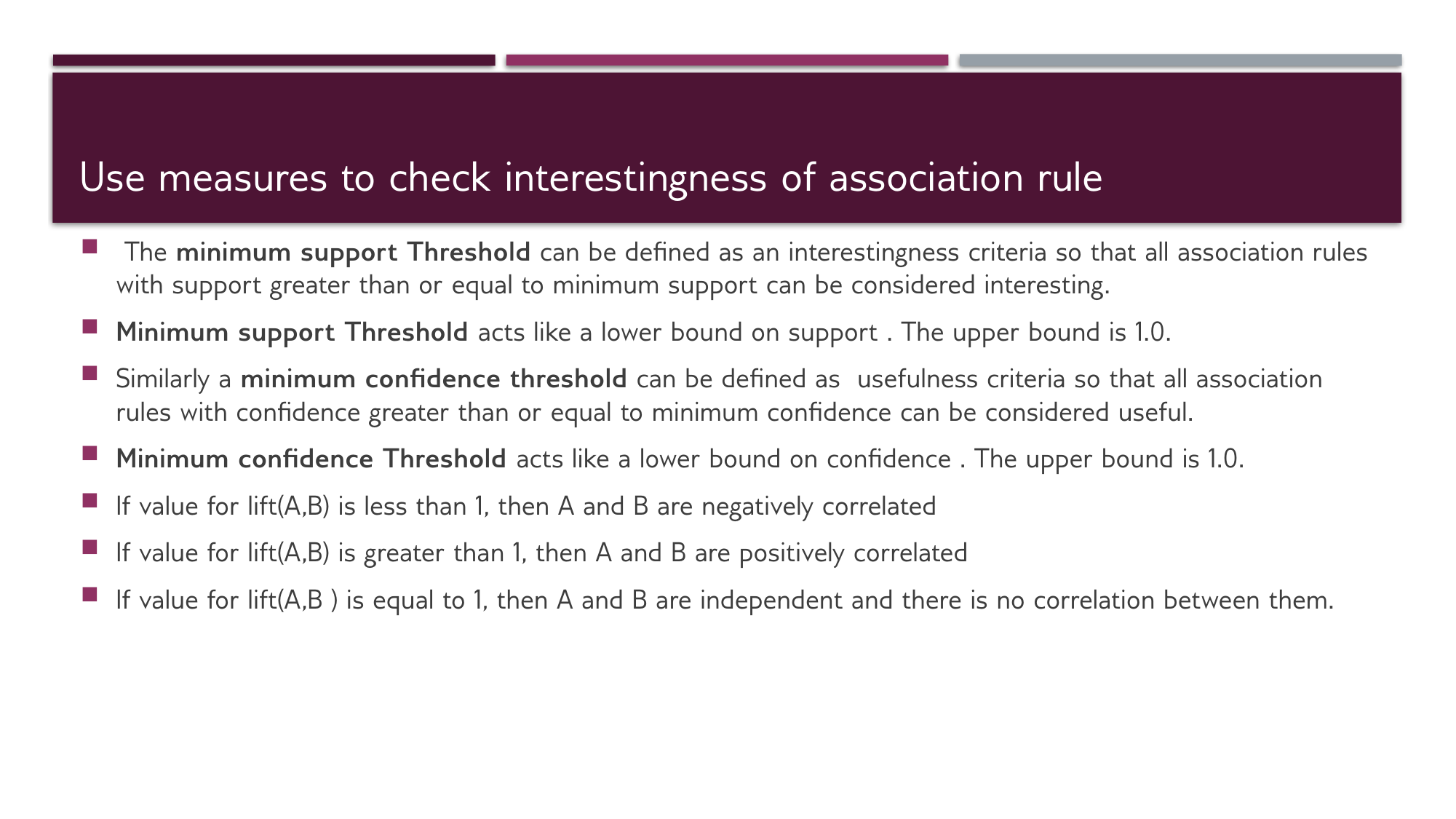

# Use measures to check interestingness of association rule
 The minimum support Threshold can be defined as an interestingness criteria so that all association rules with support greater than or equal to minimum support can be considered interesting.
Minimum support Threshold acts like a lower bound on support . The upper bound is 1.0.
Similarly a minimum confidence threshold can be defined as  usefulness criteria so that all association rules with confidence greater than or equal to minimum confidence can be considered useful.
Minimum confidence Threshold acts like a lower bound on confidence . The upper bound is 1.0.
If value for lift(A,B) is less than 1, then A and B are negatively correlated
If value for lift(A,B) is greater than 1, then A and B are positively correlated
If value for lift(A,B ) is equal to 1, then A and B are independent and there is no correlation between them.